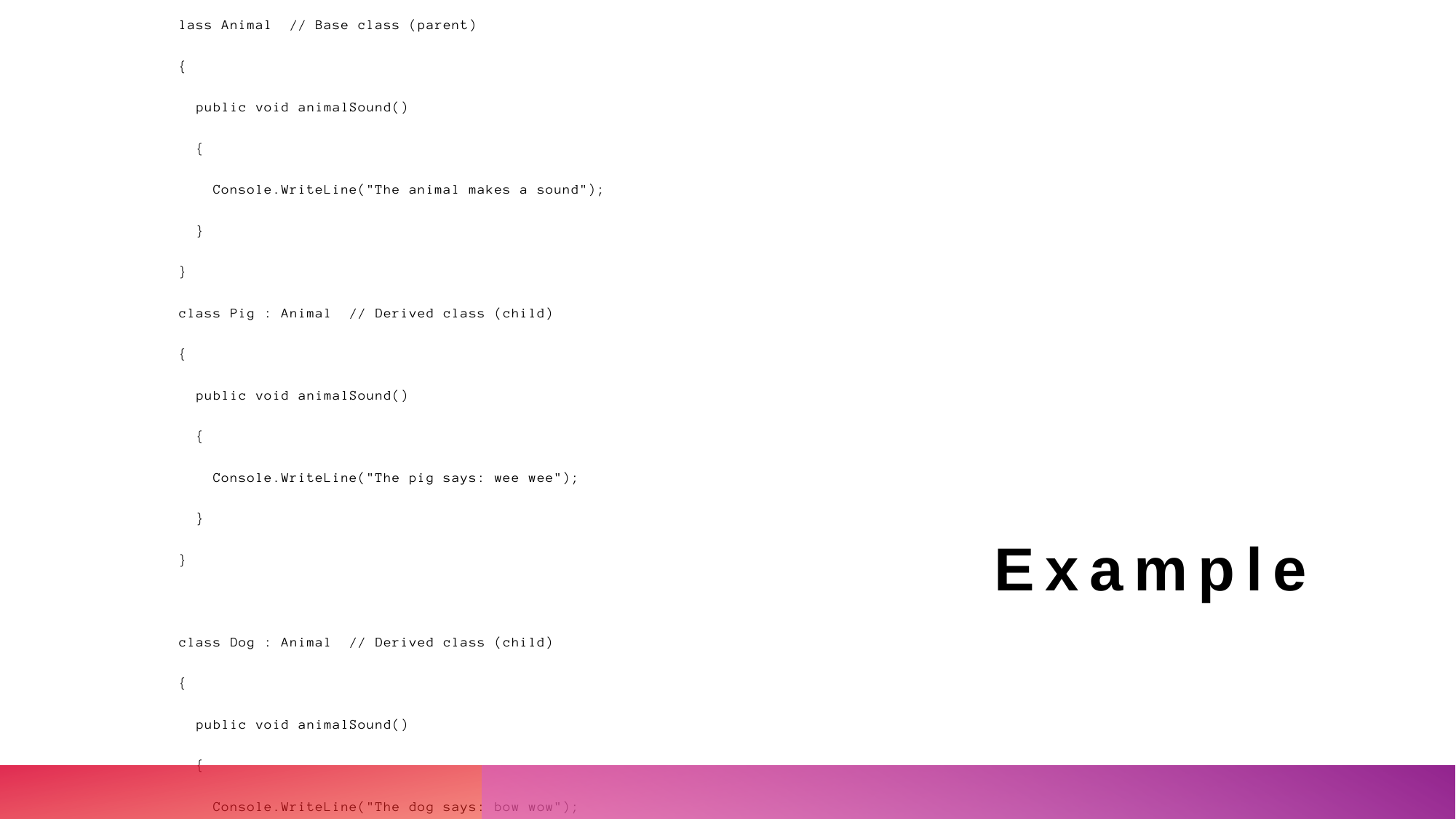

lass Animal  // Base class (parent)
{
  public void animalSound()
  {
    Console.WriteLine("The animal makes a sound");
  }
}
class Pig : Animal  // Derived class (child)
{
  public void animalSound()
  {
    Console.WriteLine("The pig says: wee wee");
  }
}

class Dog : Animal  // Derived class (child)
{
  public void animalSound()
  {
    Console.WriteLine("The dog says: bow wow");
  }
}
# Example